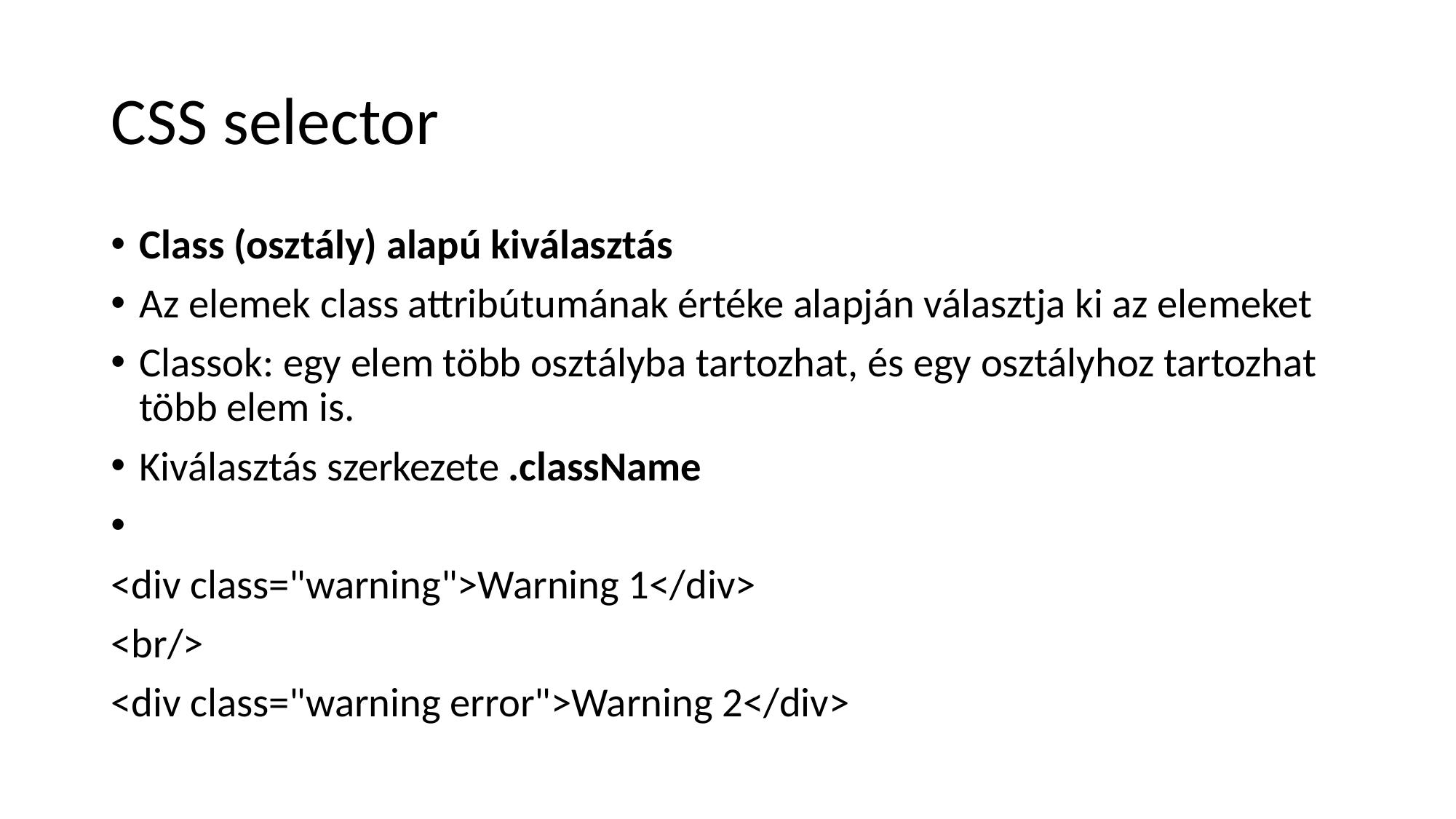

# CSS selector
Class (osztály) alapú kiválasztás
Az elemek class attribútumának értéke alapján választja ki az elemeket
Classok: egy elem több osztályba tartozhat, és egy osztályhoz tartozhat több elem is.
Kiválasztás szerkezete .className

<div class="warning">Warning 1</div>
<br/>
<div class="warning error">Warning 2</div>